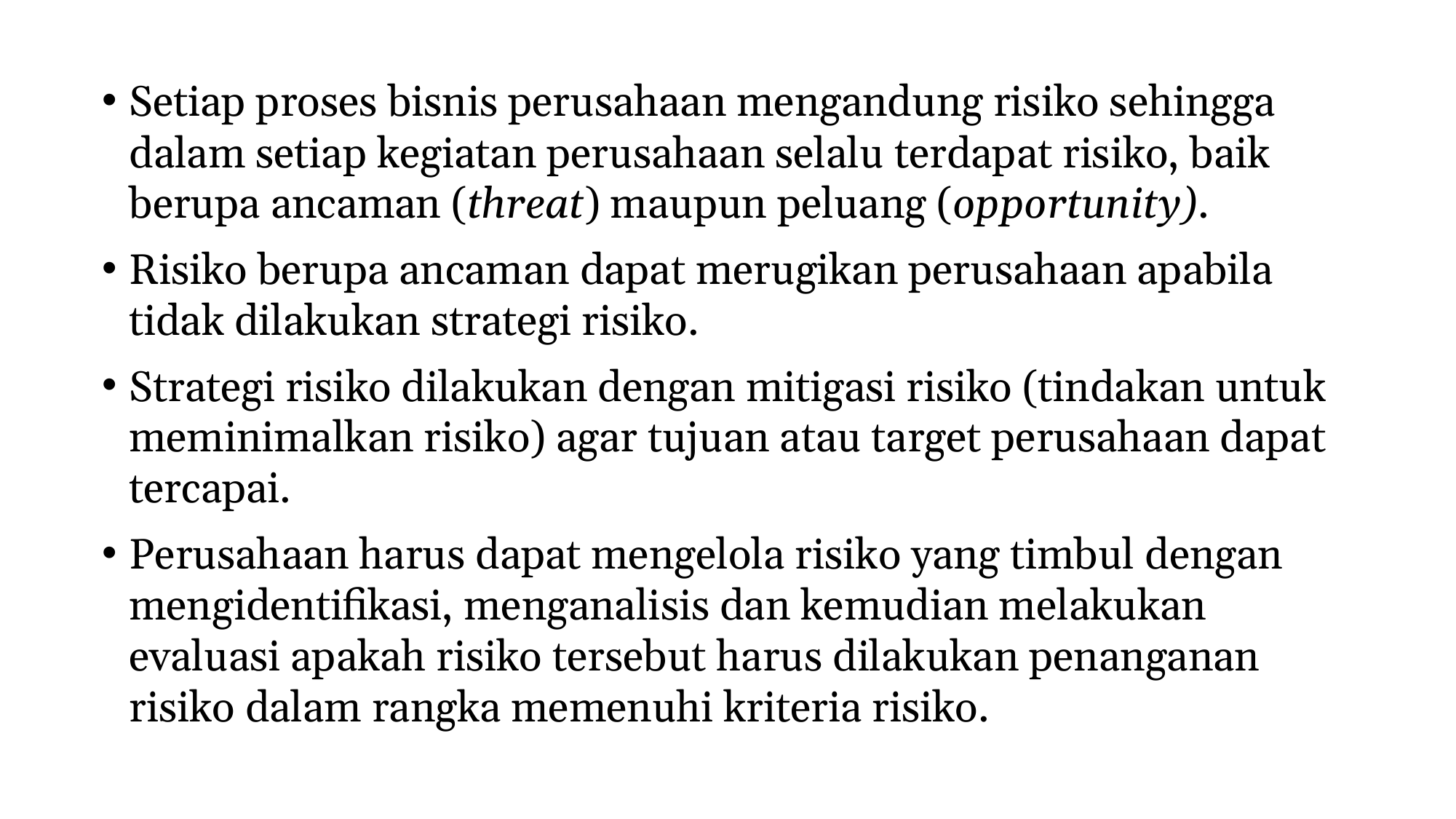

Setiap proses bisnis perusahaan mengandung risiko sehingga dalam setiap kegiatan perusahaan selalu terdapat risiko, baik berupa ancaman (threat) maupun peluang (opportunity).
Risiko berupa ancaman dapat merugikan perusahaan apabila tidak dilakukan strategi risiko.
Strategi risiko dilakukan dengan mitigasi risiko (tindakan untuk meminimalkan risiko) agar tujuan atau target perusahaan dapat tercapai.
Perusahaan harus dapat mengelola risiko yang timbul dengan mengidentifikasi, menganalisis dan kemudian melakukan evaluasi apakah risiko tersebut harus dilakukan penanganan risiko dalam rangka memenuhi kriteria risiko.